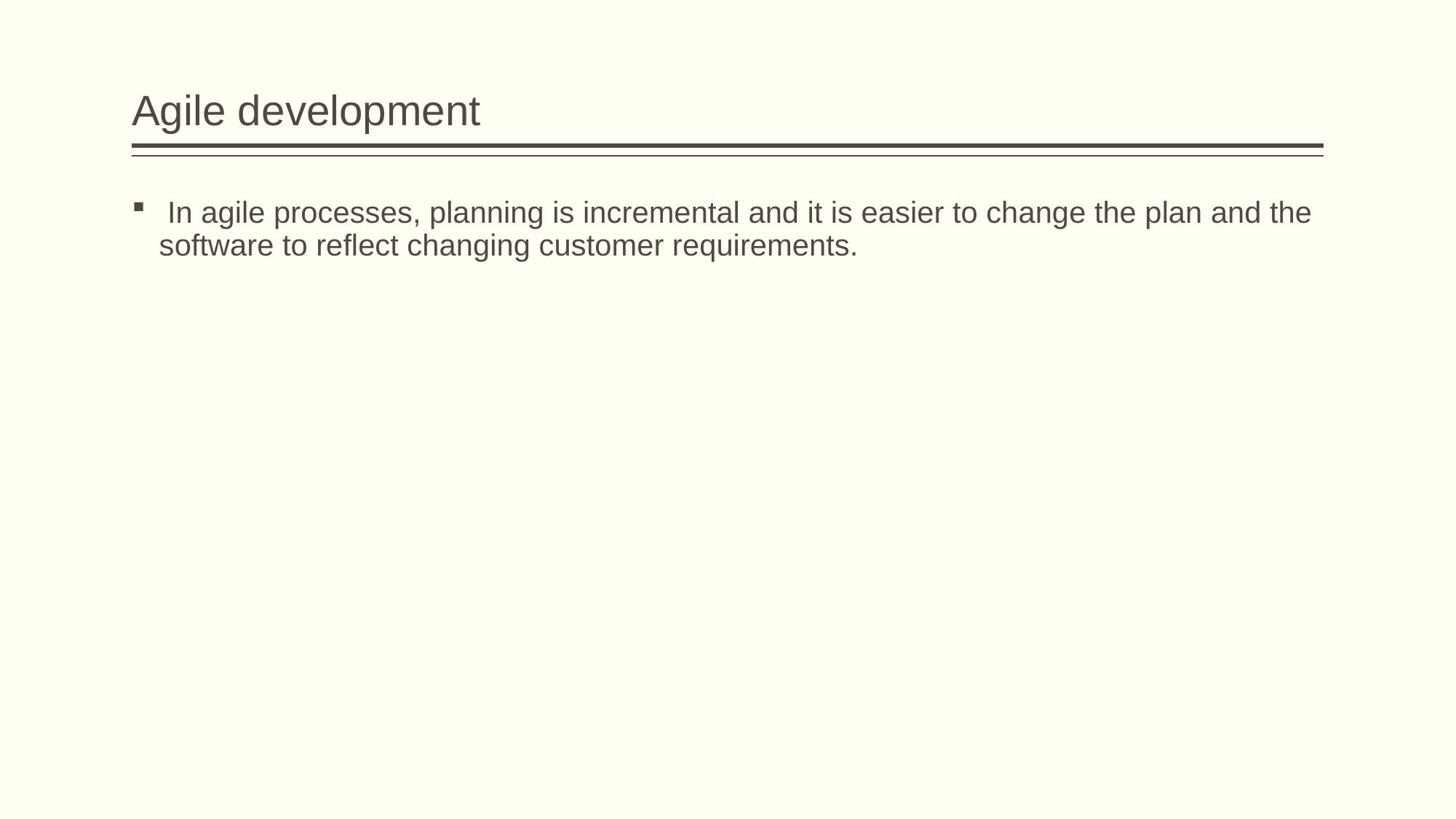

# Agile development
 In agile processes, planning is incremental and it is easier to change the plan and the software to reflect changing customer requirements.